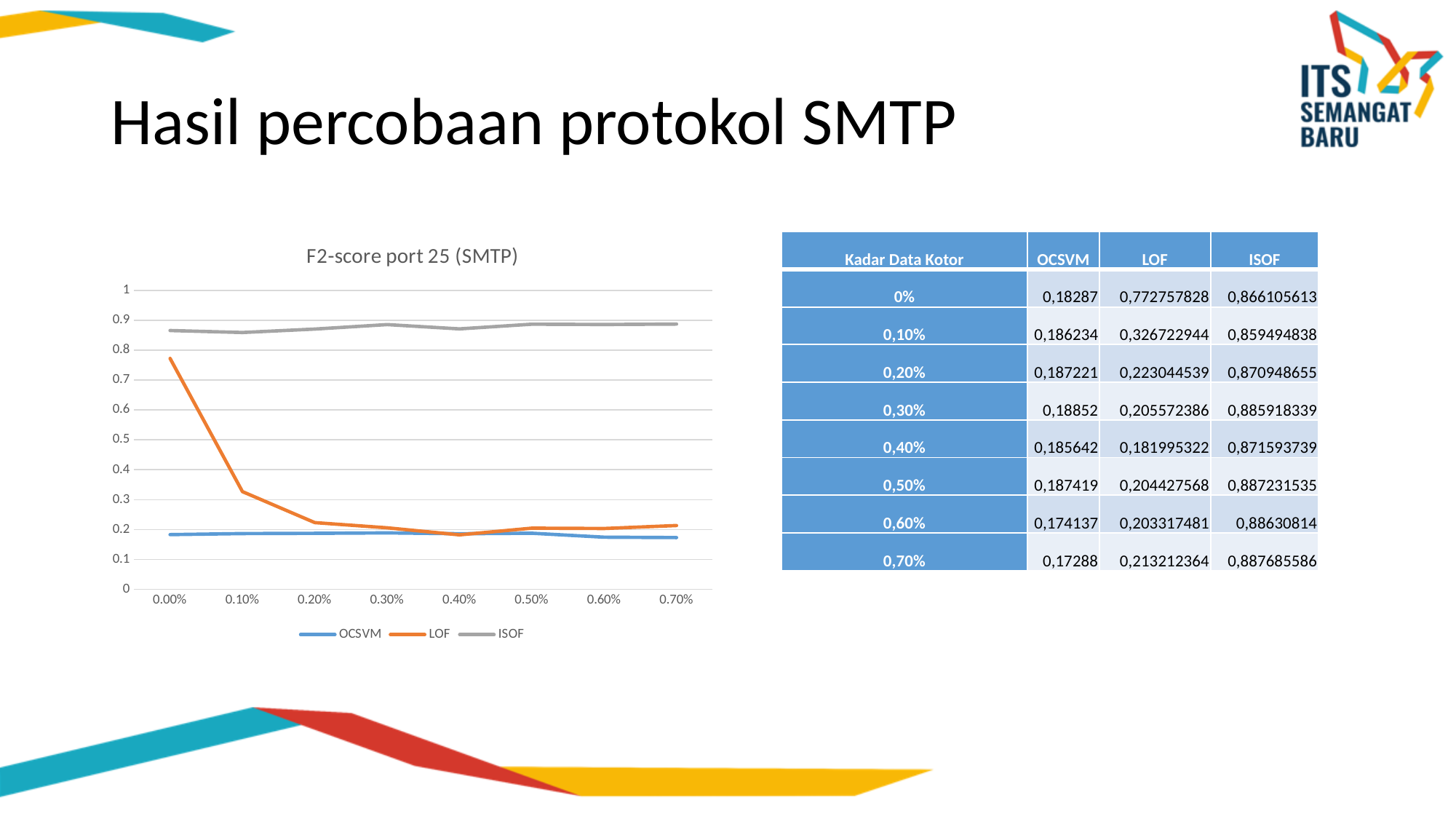

# Hasil percobaan protokol SMTP

### Chart: F2-score port 25 (SMTP)

| Category | OCSVM | LOF | ISOF |
|---|---|---|---|
| 0 | 0.18286961348530997 | 0.7727578279598367 | 0.8661056132643551 |
| 1E-3 | 0.18623412312926546 | 0.32672294376969174 | 0.8594948376471431 |
| 2E-3 | 0.18722114433431117 | 0.22304453910203662 | 0.8709486548768902 |
| 3.0000000000000001E-3 | 0.1885200462509213 | 0.2055723863645499 | 0.8859183386946388 |
| 4.0000000000000001E-3 | 0.18564223352414752 | 0.18199532203252997 | 0.8715937391106027 |
| 5.0000000000000001E-3 | 0.18741885238114467 | 0.2044275680313059 | 0.8872315345120388 |
| 6.0000000000000001E-3 | 0.1741367380936618 | 0.20331748105124373 | 0.8863081398710336 |
| 7.0000000000000001E-3 | 0.1728801514674576 | 0.21321236416574185 | 0.8876855860369558 |
| Kadar Data Kotor | OCSVM | LOF | ISOF |
| --- | --- | --- | --- |
| 0% | 0,18287 | 0,772757828 | 0,866105613 |
| 0,10% | 0,186234 | 0,326722944 | 0,859494838 |
| 0,20% | 0,187221 | 0,223044539 | 0,870948655 |
| 0,30% | 0,18852 | 0,205572386 | 0,885918339 |
| 0,40% | 0,185642 | 0,181995322 | 0,871593739 |
| 0,50% | 0,187419 | 0,204427568 | 0,887231535 |
| 0,60% | 0,174137 | 0,203317481 | 0,88630814 |
| 0,70% | 0,17288 | 0,213212364 | 0,887685586 |